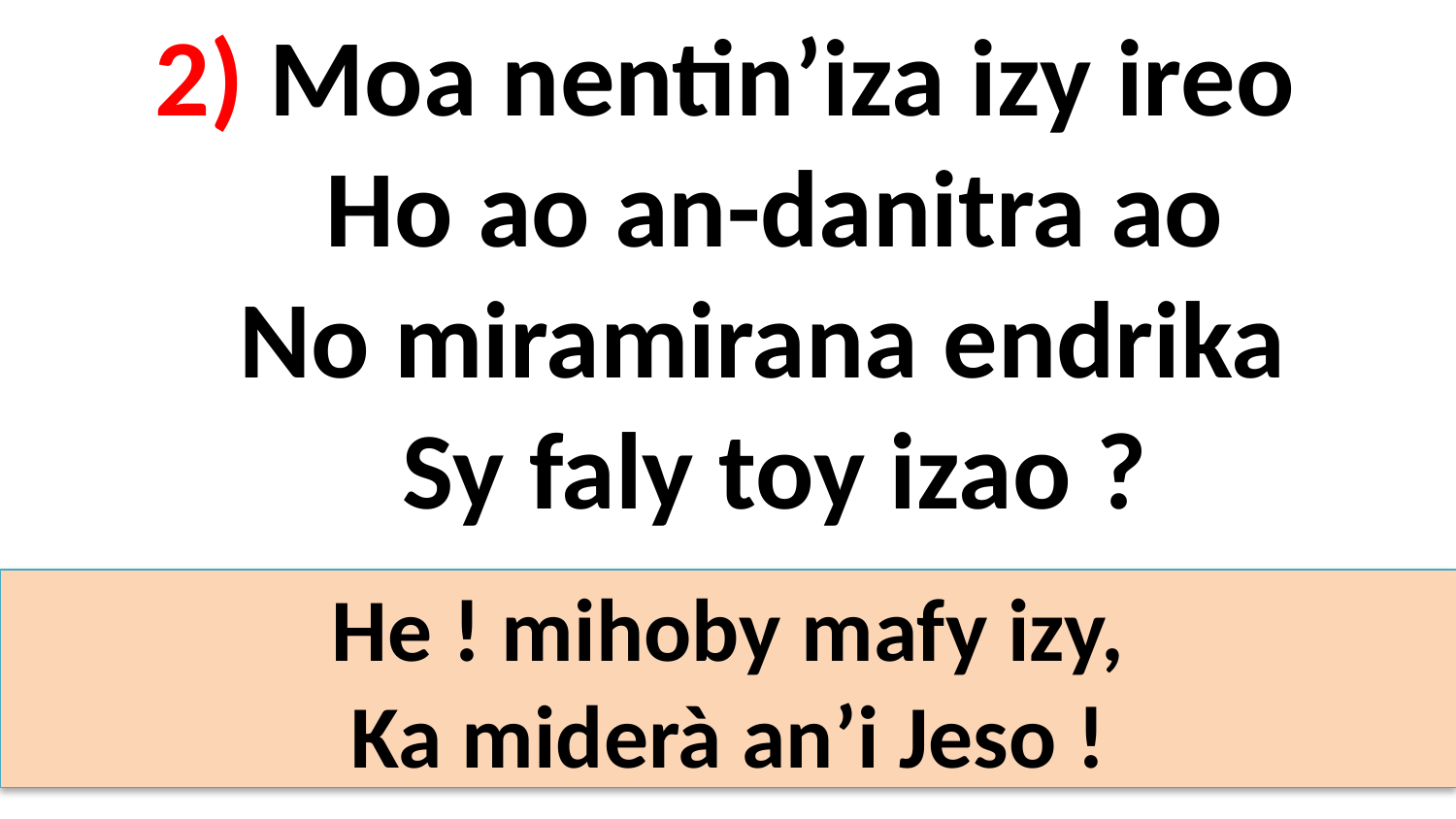

# 2) Moa nentin’iza izy ireo Ho ao an-danitra ao No miramirana endrika Sy faly toy izao ?
He ! mihoby mafy izy,
Ka miderà an’i Jeso !